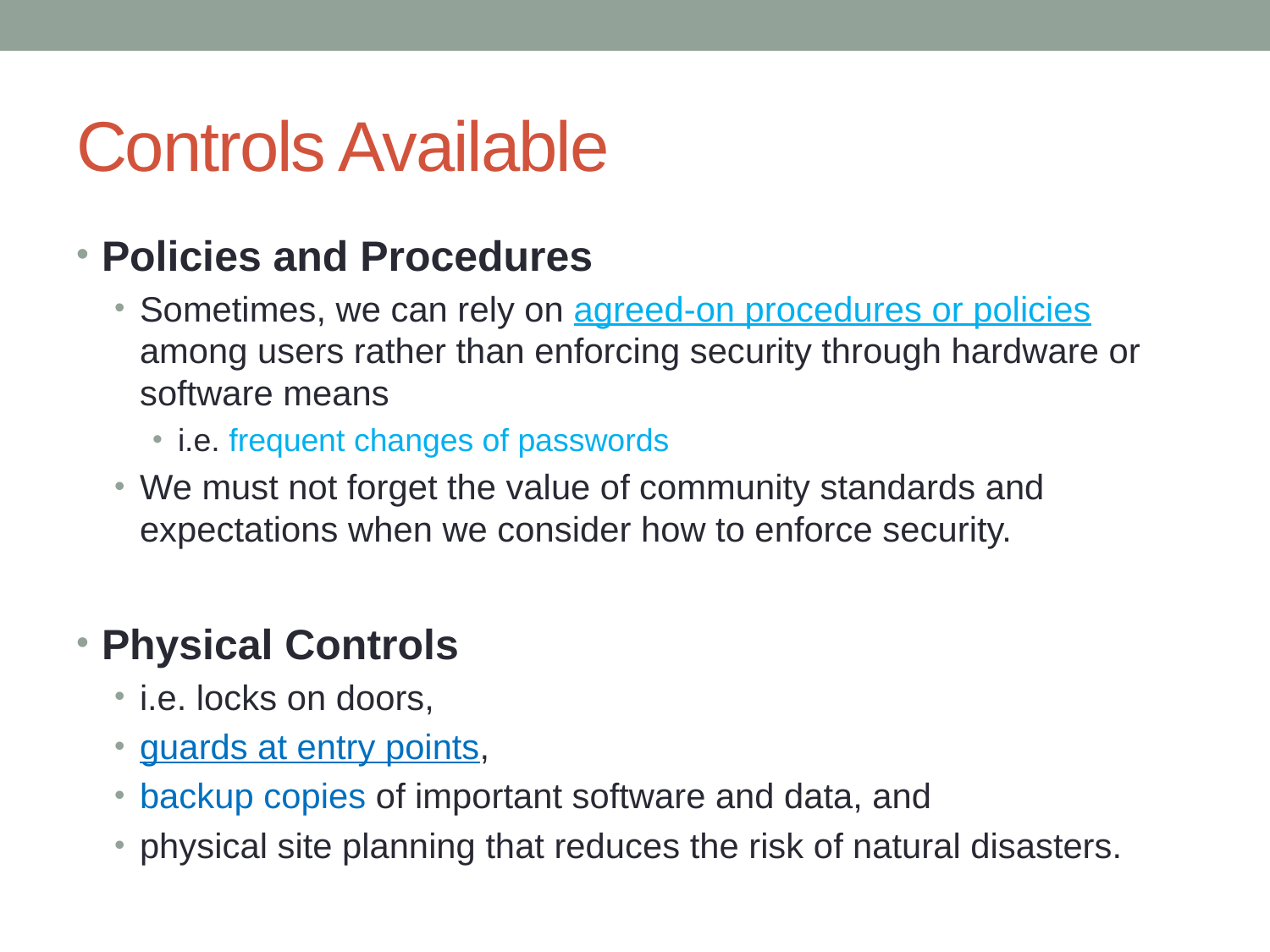

# Controls Available
Policies and Procedures
Sometimes, we can rely on agreed-on procedures or policies among users rather than enforcing security through hardware or software means
i.e. frequent changes of passwords
We must not forget the value of community standards and expectations when we consider how to enforce security.

Physical Controls
i.e. locks on doors,
guards at entry points,
backup copies of important software and data, and
physical site planning that reduces the risk of natural disasters.